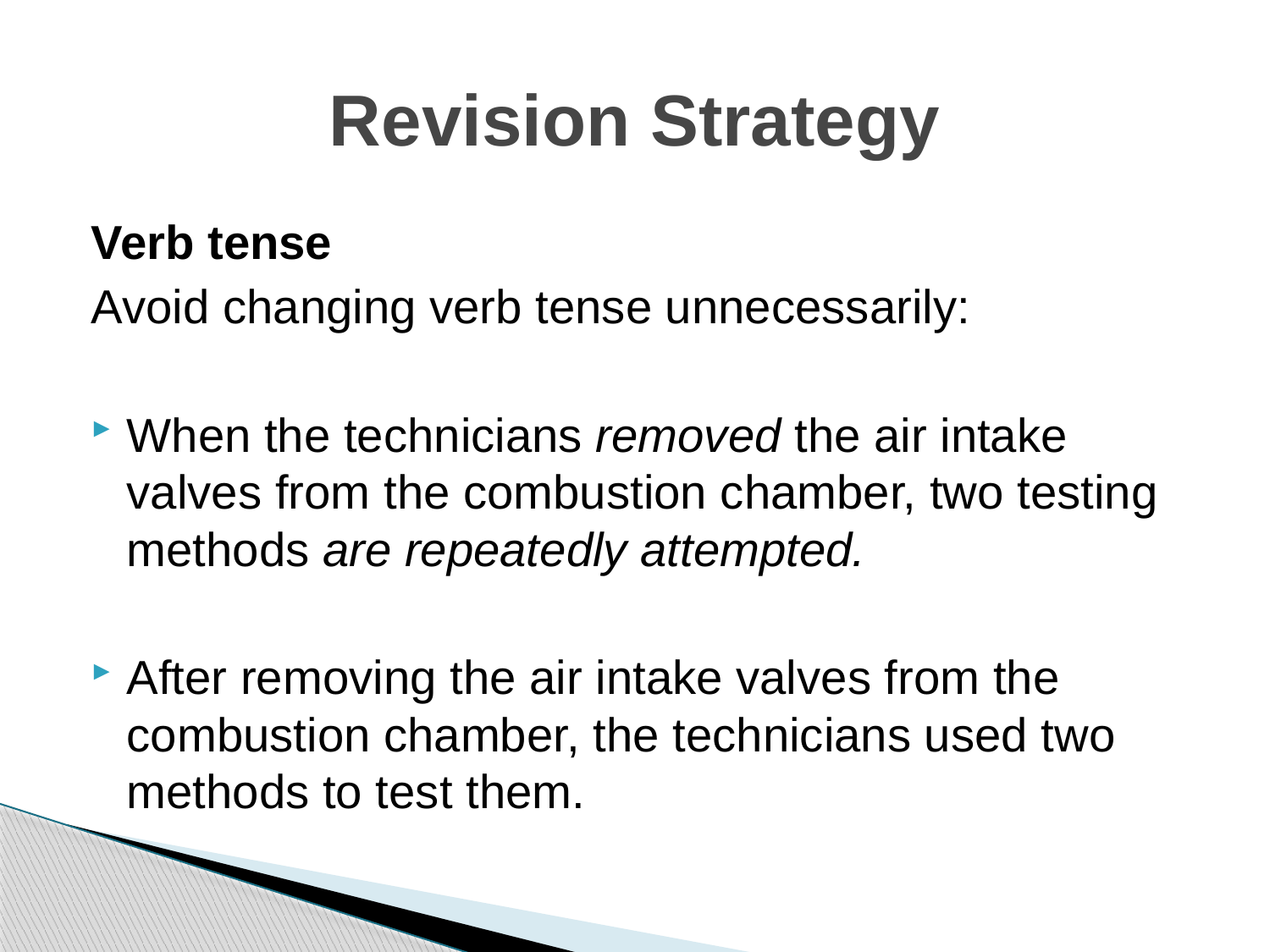

# Revision Strategy
Verb tense
Avoid changing verb tense unnecessarily:

When the technicians removed the air intake valves from the combustion chamber, two testing methods are repeatedly attempted.

After removing the air intake valves from the combustion chamber, the technicians used two methods to test them.